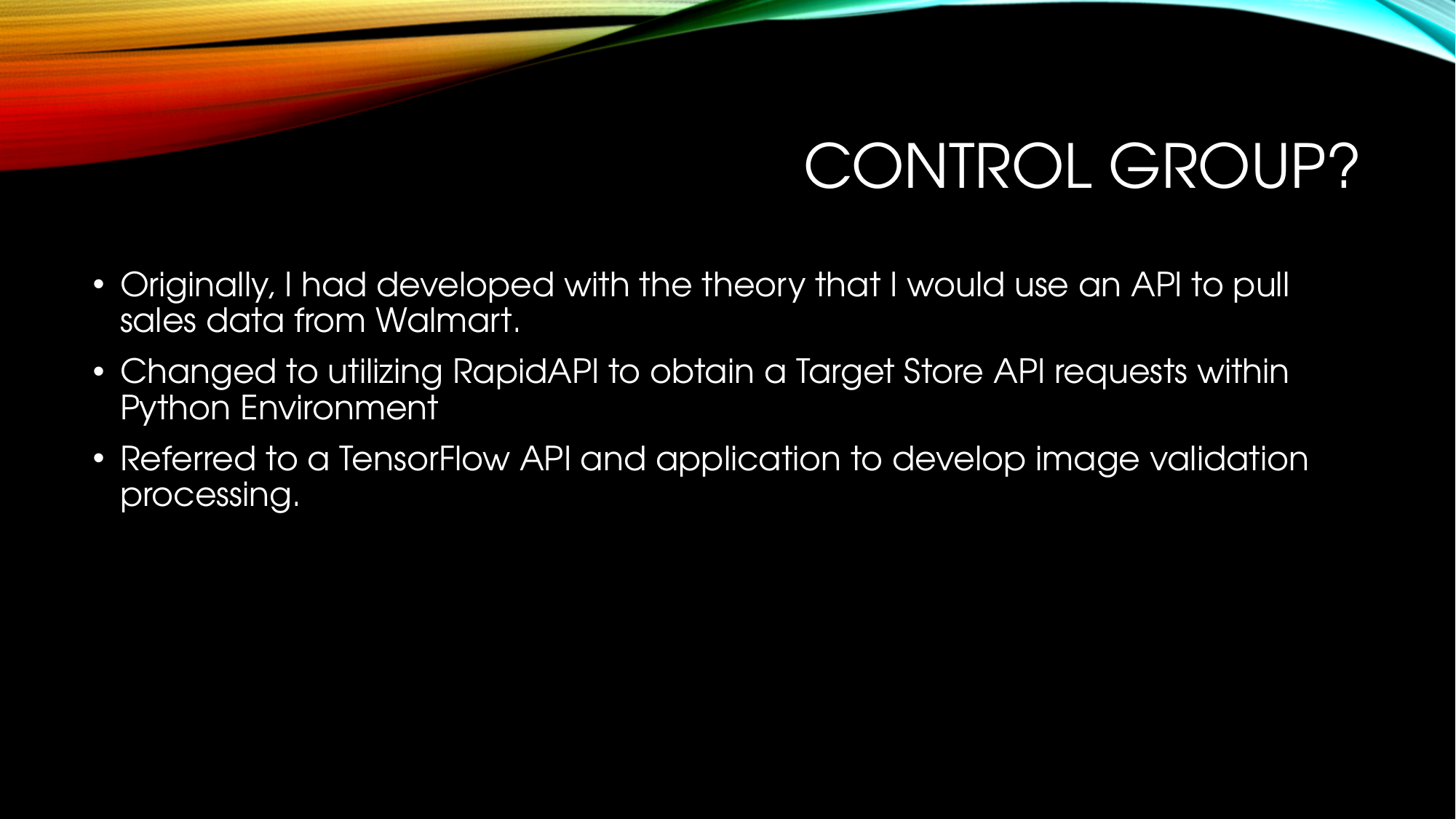

# Control group?
Originally, I had developed with the theory that I would use an API to pull sales data from Walmart.
Changed to utilizing RapidAPI to obtain a Target Store API requests within Python Environment
Referred to a TensorFlow API and application to develop image validation processing.